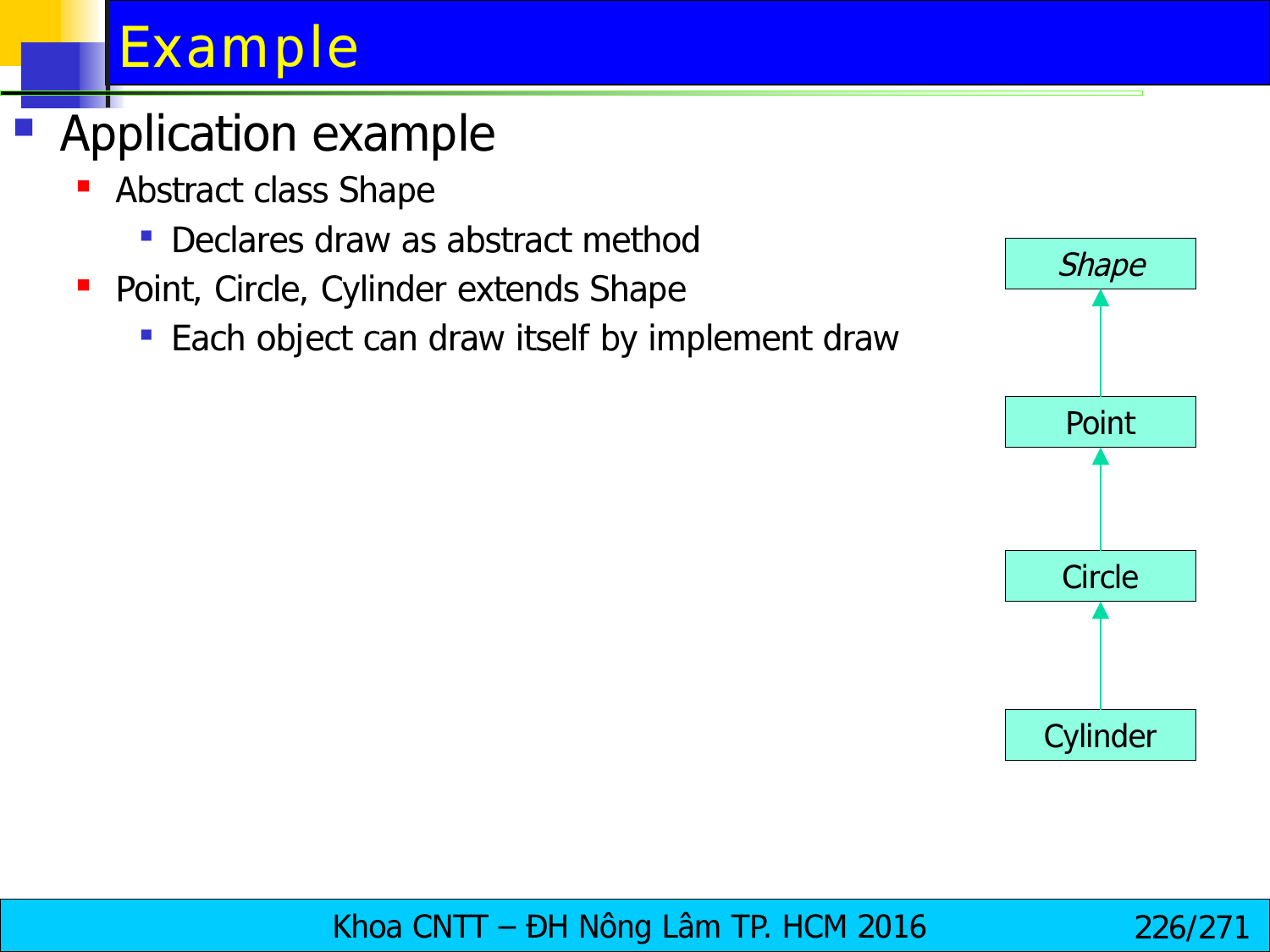

# Example
Application example
Abstract class Shape
Declares draw as abstract method
Point, Circle, Cylinder extends Shape
Each object can draw itself by implement draw

Shape
Point
Circle
Cylinder